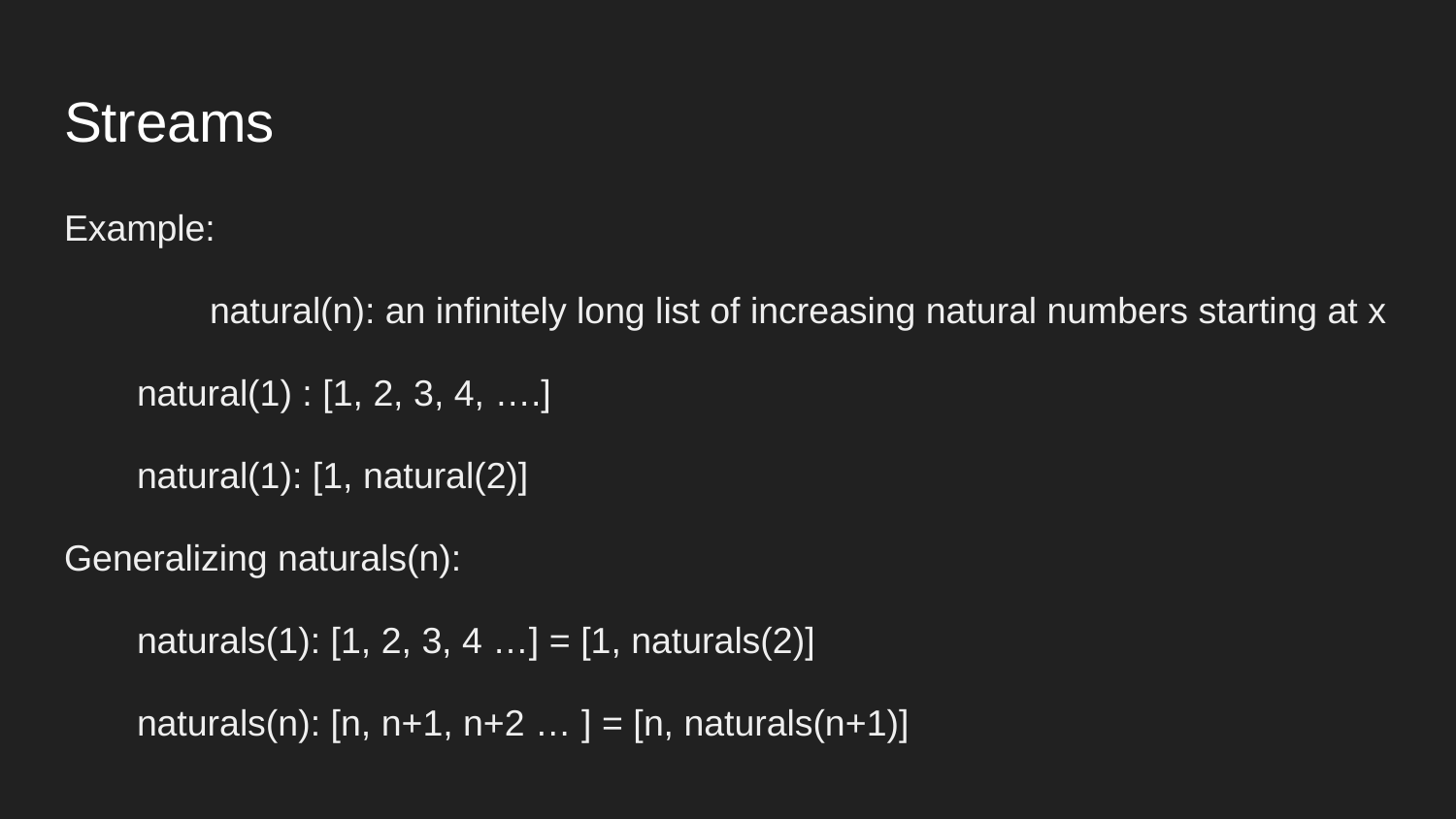

# Streams
Example:
	natural(n): an infinitely long list of increasing natural numbers starting at x
natural(1) : [1, 2, 3, 4, ….]
natural(1): [1, natural(2)]
Generalizing naturals(n):
naturals(1): [1, 2, 3, 4 …] = [1, naturals(2)]
naturals(n): [n, n+1, n+2 … ] = [n, naturals(n+1)]